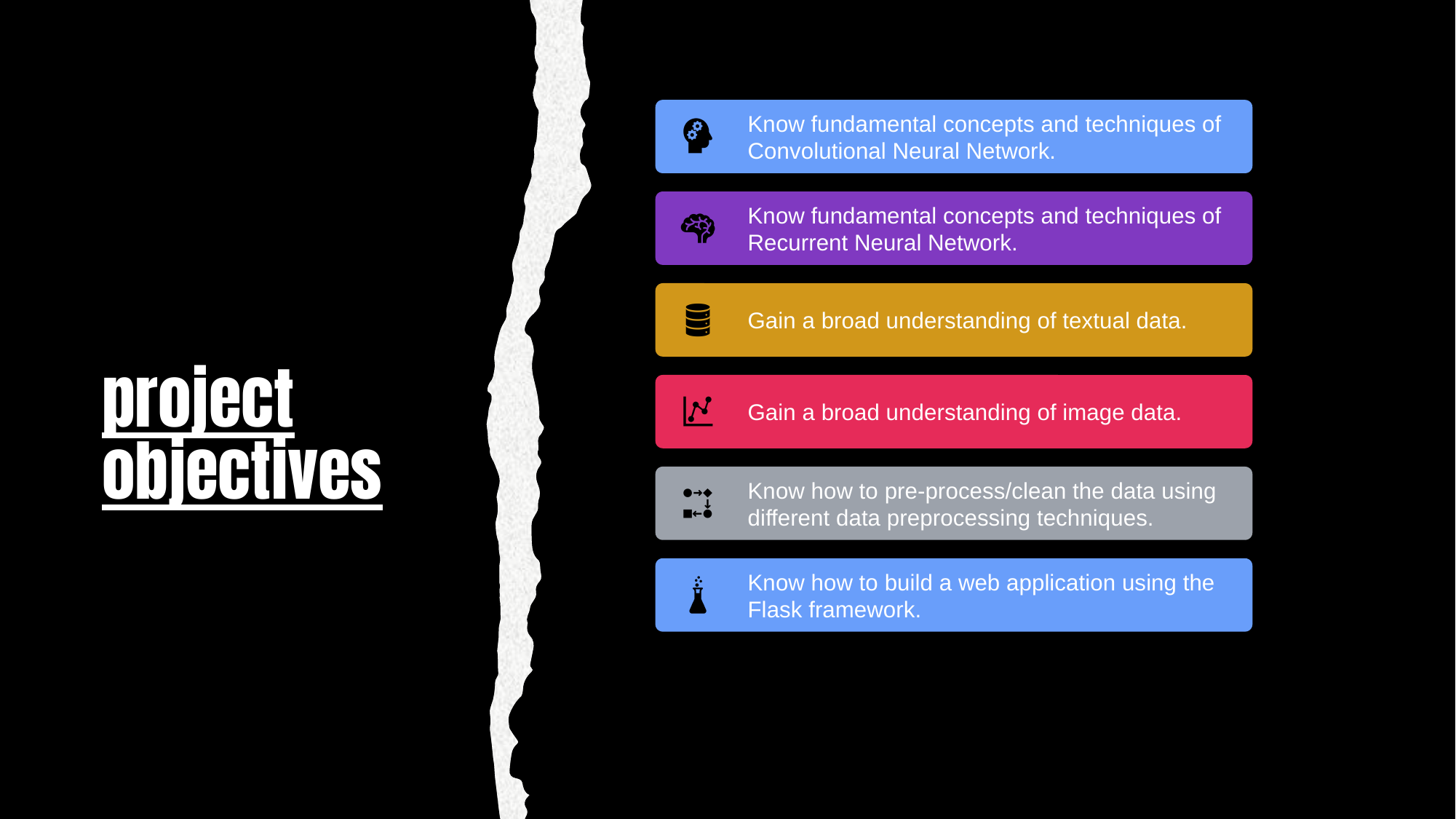

Know fundamental concepts and techniques of Convolutional Neural Network.
Know fundamental concepts and techniques of Recurrent Neural Network.
Gain a broad understanding of textual data.
Gain a broad understanding of image data.
Know how to pre-process/clean the data using different data preprocessing techniques.
Know how to build a web application using the Flask framework.
# project objectives